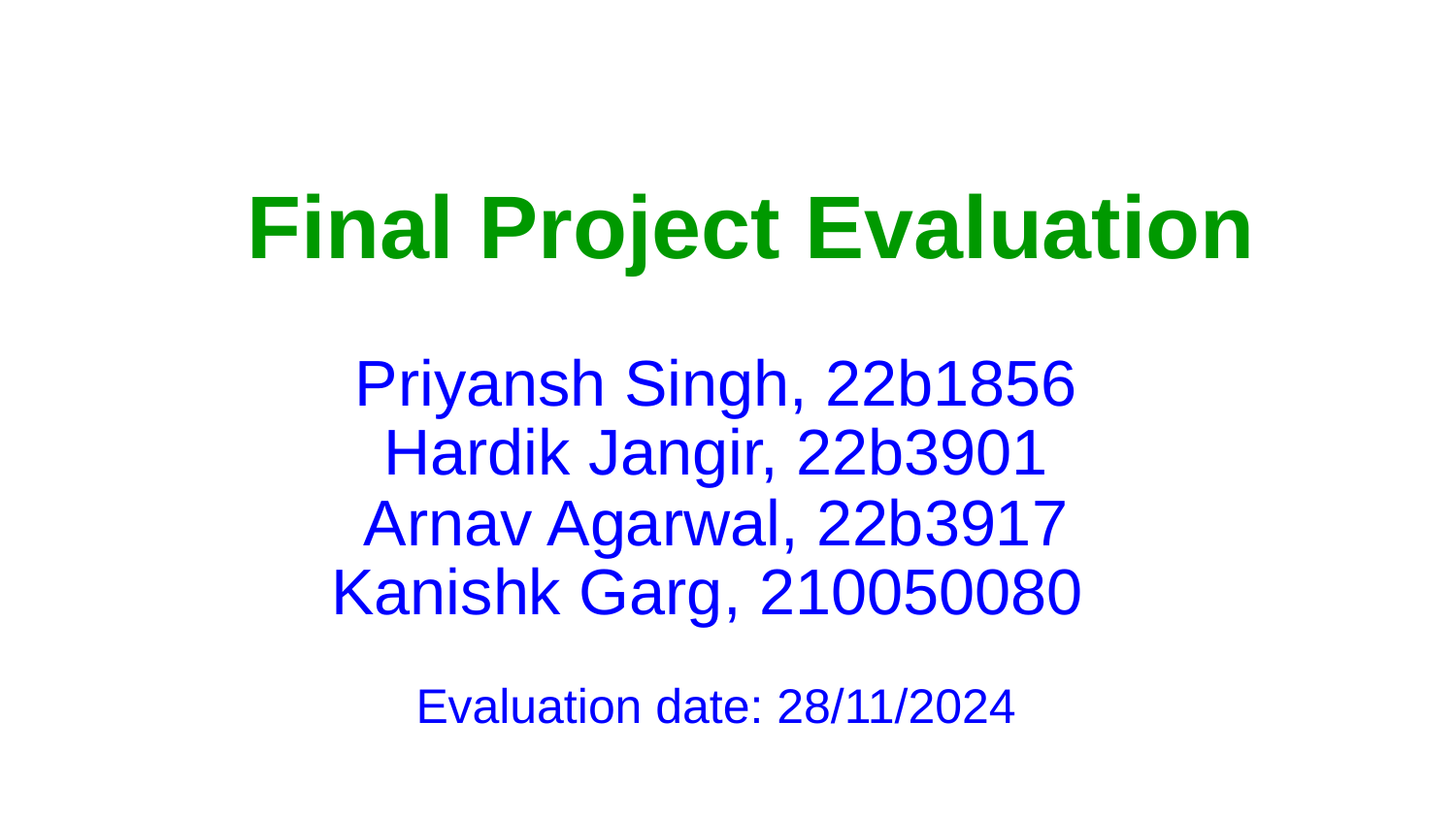

# Final Project Evaluation
Priyansh Singh, 22b1856
Hardik Jangir, 22b3901
Arnav Agarwal, 22b3917
Kanishk Garg, 210050080

Evaluation date: 28/11/2024